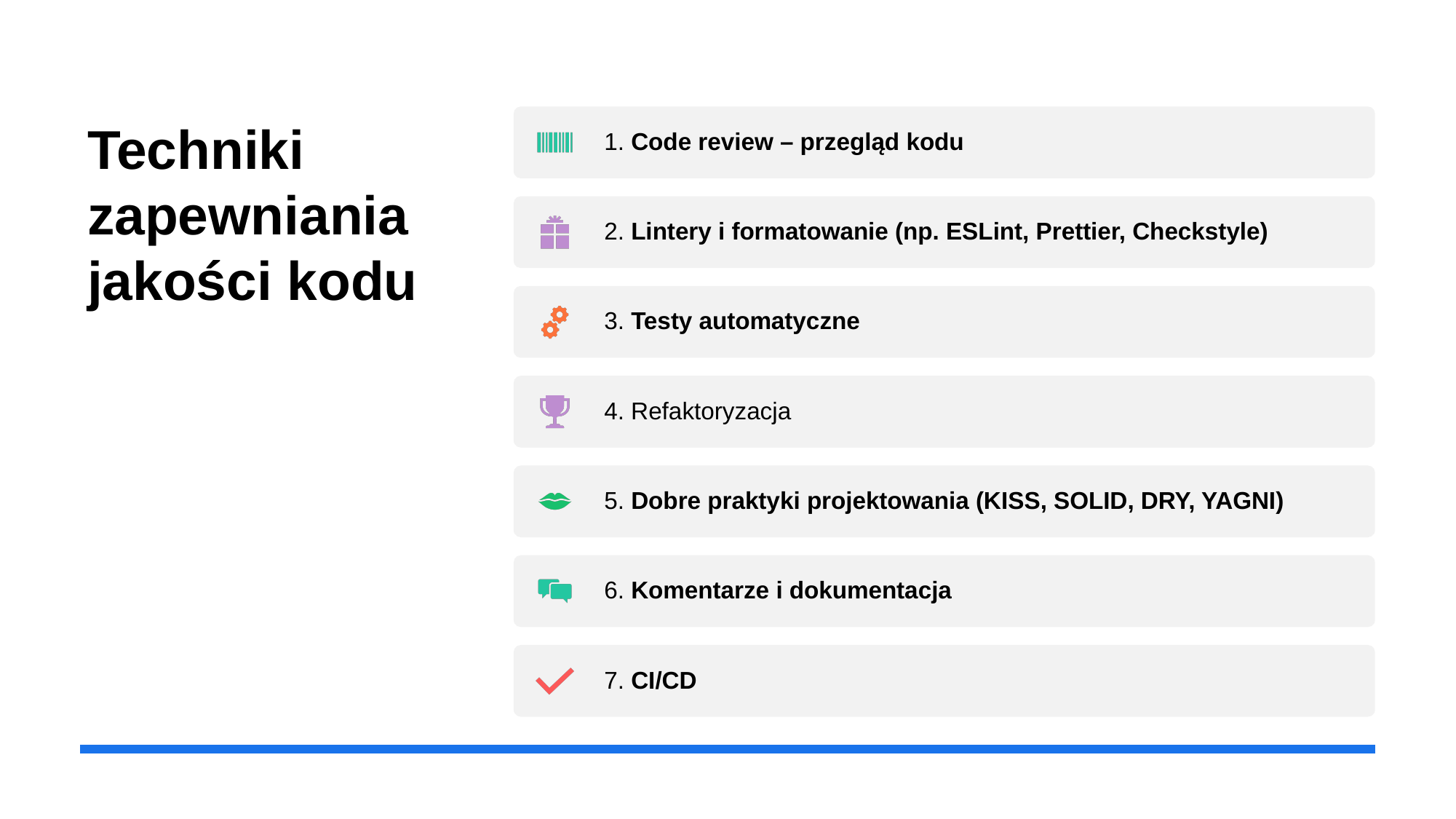

1. Code review – przegląd kodu
2. Lintery i formatowanie (np. ESLint, Prettier, Checkstyle)
3. Testy automatyczne
4. Refaktoryzacja
5. Dobre praktyki projektowania (KISS, SOLID, DRY, YAGNI)
6. Komentarze i dokumentacja
7. CI/CD
# Techniki zapewniania jakości kodu